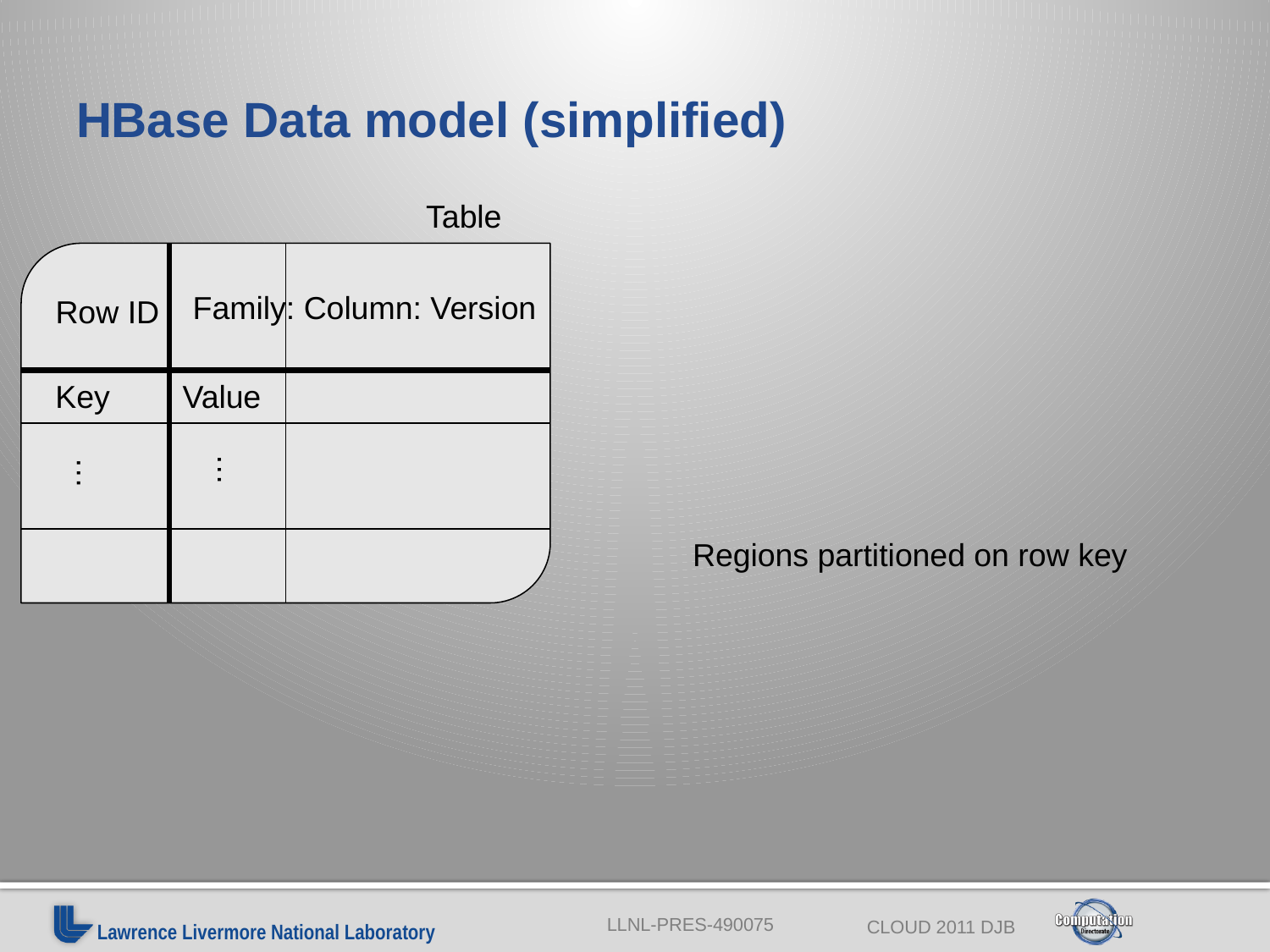

# HBase Data model (simplified)
Table

 Family: Column: Version
Row ID
Key
Value
…
…
Regions partitioned on row key